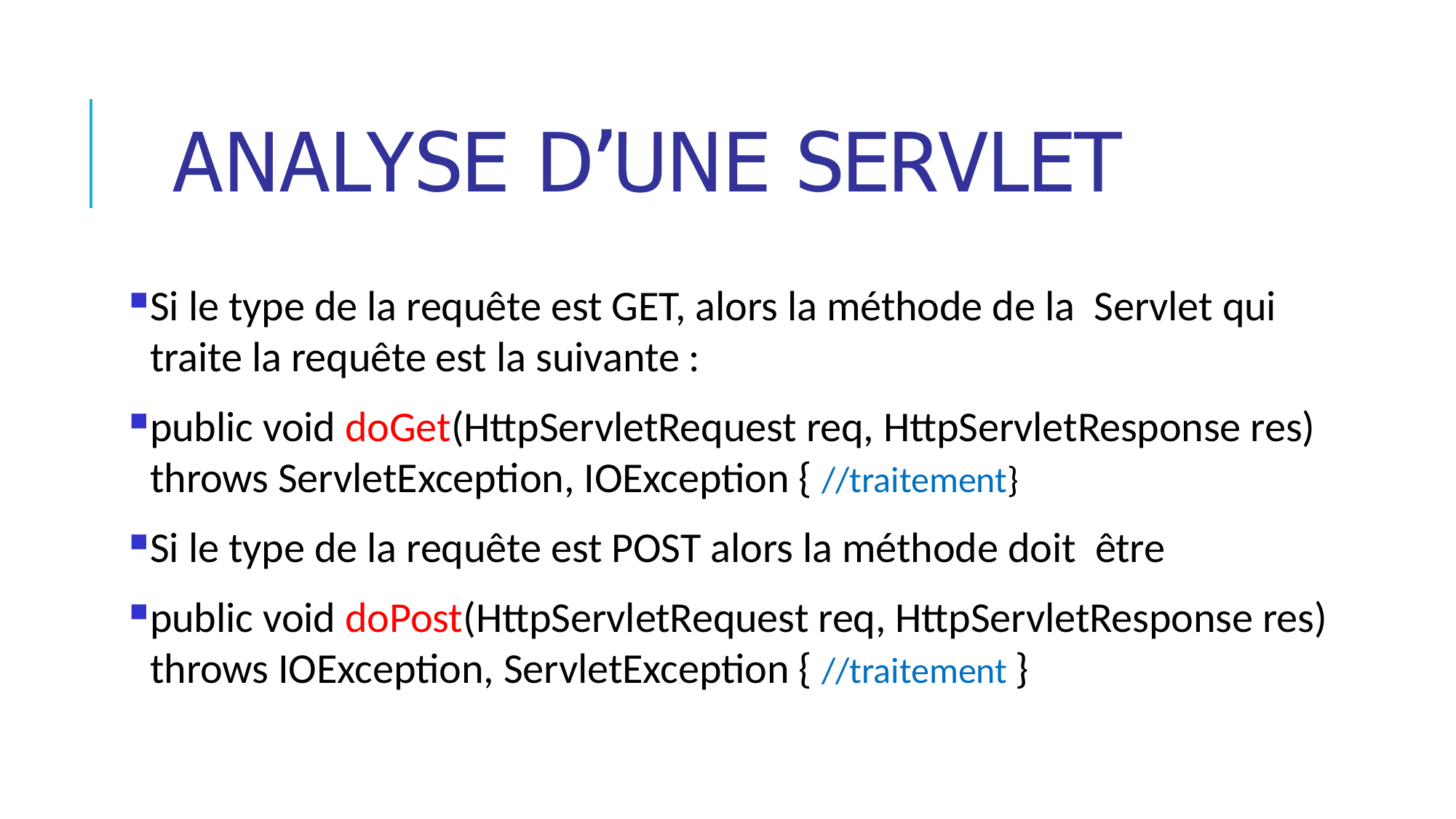

# Analyse d’une Servlet
Si le type de la requête est GET, alors la méthode de la  Servlet qui traite la requête est la suivante :
public void doGet(HttpServletRequest req, HttpServletResponse res)  throws ServletException, IOException { //traitement}
Si le type de la requête est POST alors la méthode doit  être
public void doPost(HttpServletRequest req, HttpServletResponse res)  throws IOException, ServletException { //traitement }